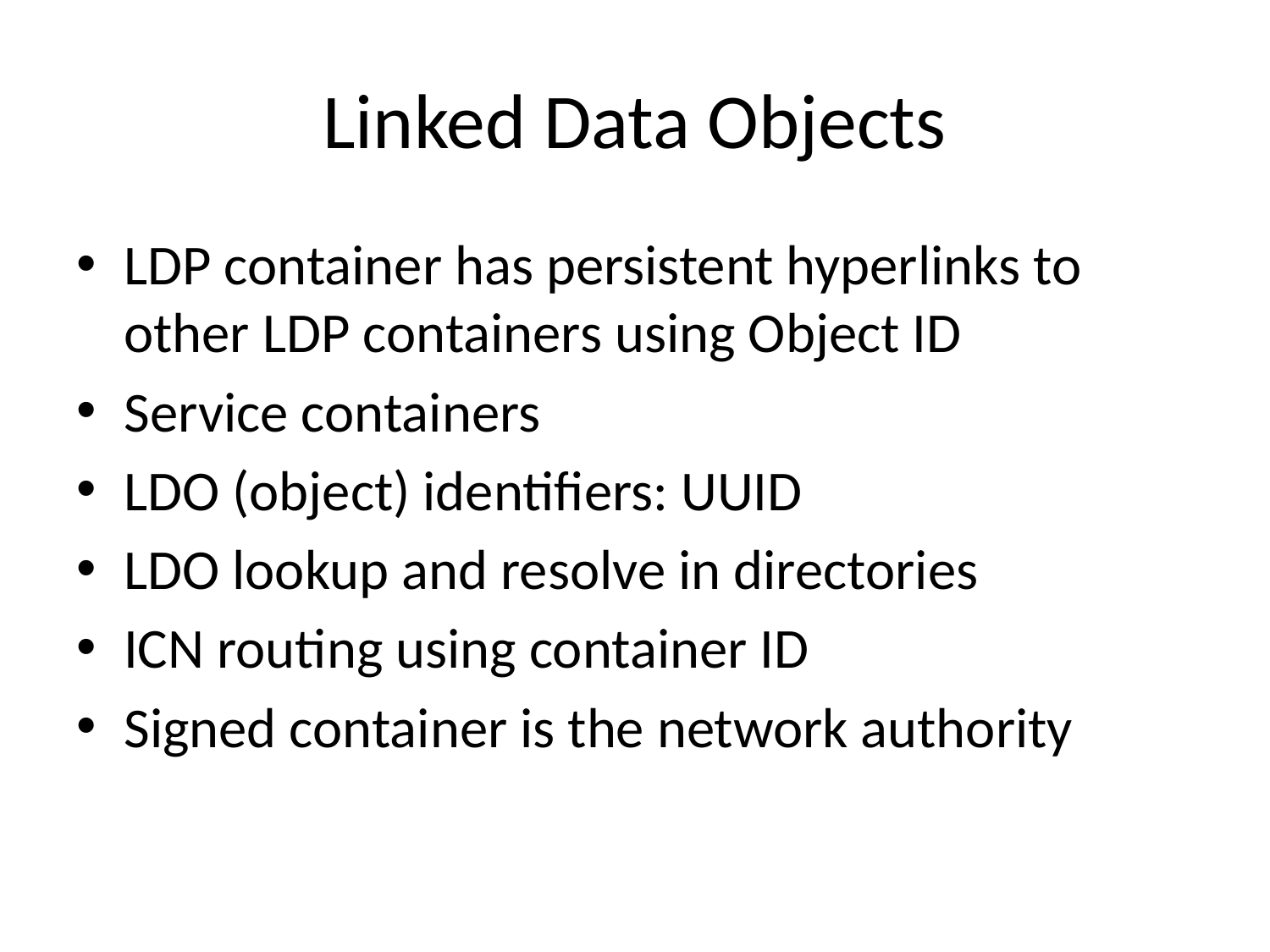

# Linked Data Objects
LDP container has persistent hyperlinks to other LDP containers using Object ID
Service containers
LDO (object) identifiers: UUID
LDO lookup and resolve in directories
ICN routing using container ID
Signed container is the network authority